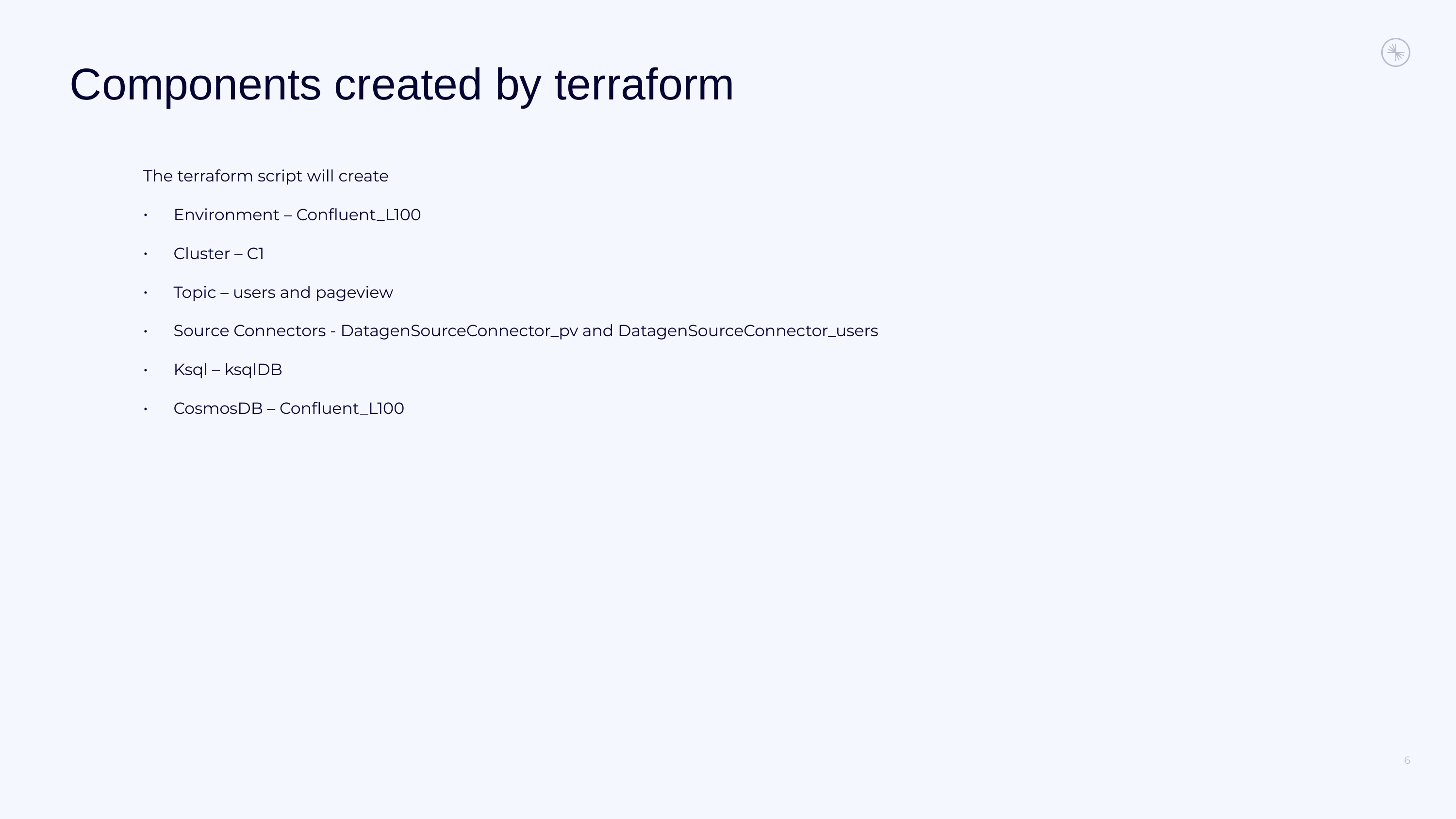

# Components created by terraform
The terraform script will create

Environment – Confluent_L100

Cluster – C1

Topic – users and pageview

Source Connectors - DatagenSourceConnector_pv and DatagenSourceConnector_users

Ksql – ksqlDB

CosmosDB – Confluent_L100

6